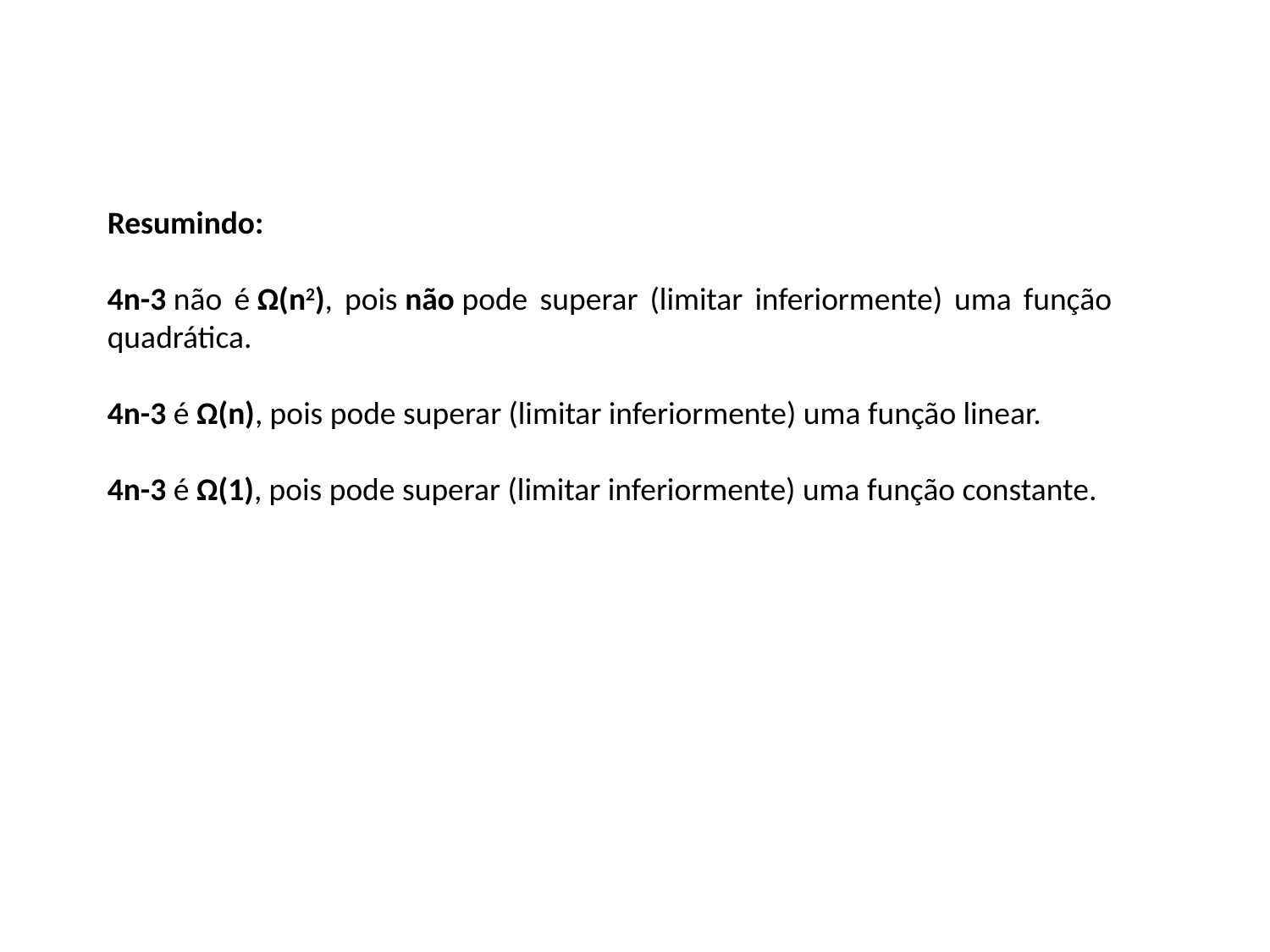

Resumindo:

4n-3 não é Ω(n2), pois não pode superar (limitar inferiormente) uma função quadrática.

4n-3 é Ω(n), pois pode superar (limitar inferiormente) uma função linear.

4n-3 é Ω(1), pois pode superar (limitar inferiormente) uma função constante.